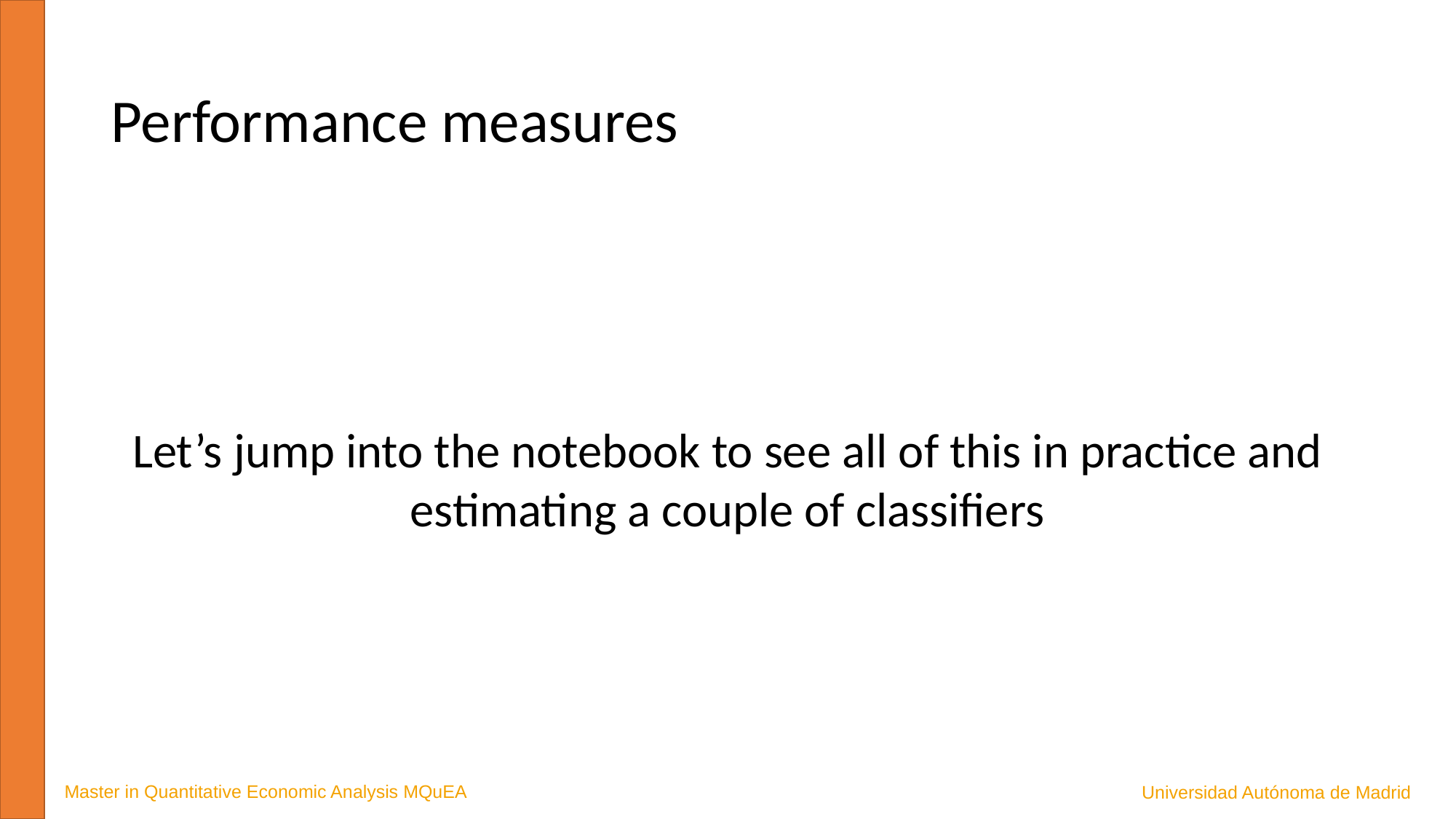

# Performance measures
Let’s jump into the notebook to see all of this in practice and estimating a couple of classifiers
Master in Quantitative Economic Analysis MQuEA
Universidad Autónoma de Madrid